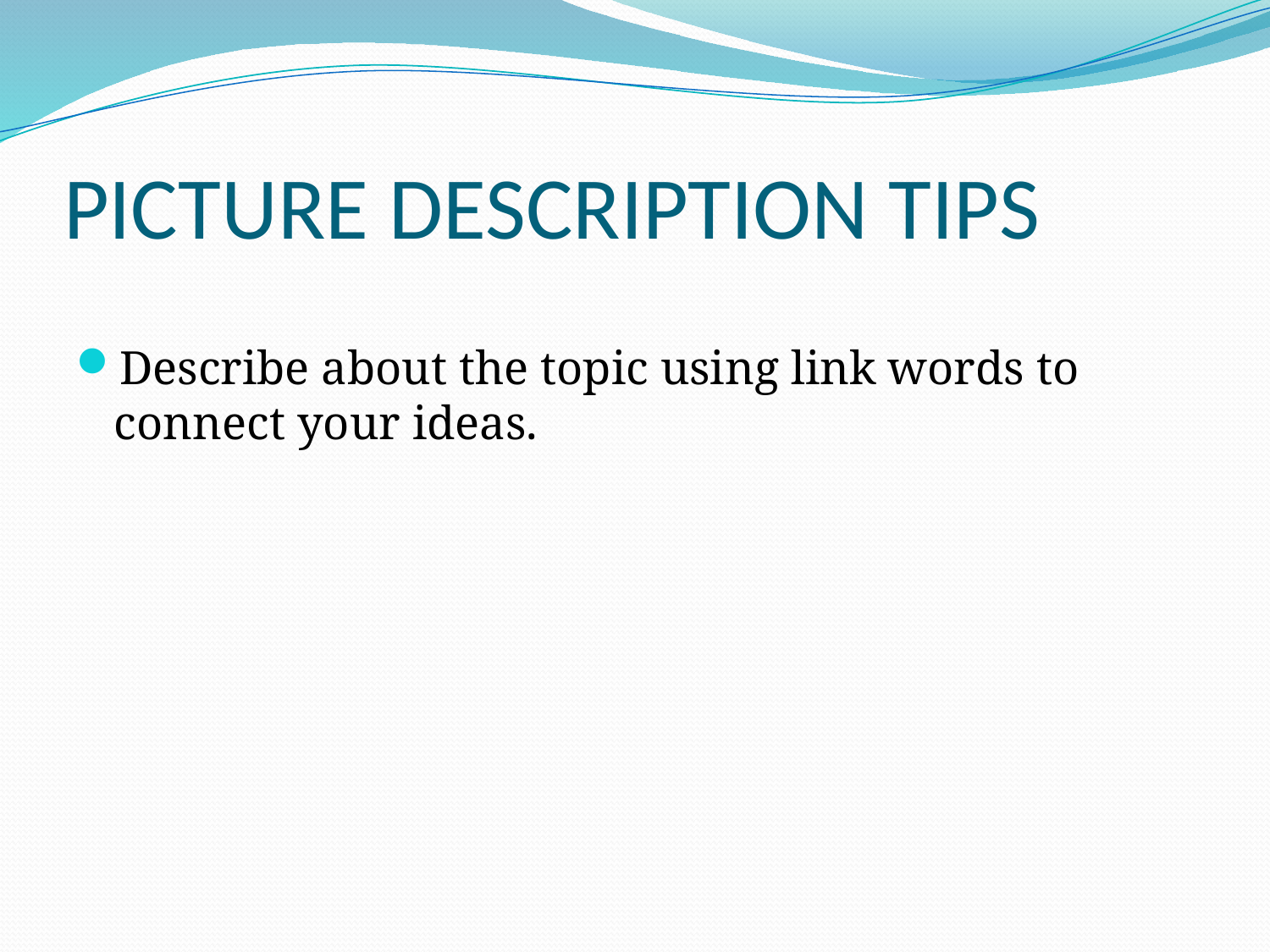

# PICTURE DESCRIPTION TIPS

Describe about the topic using link words to connect your ideas.